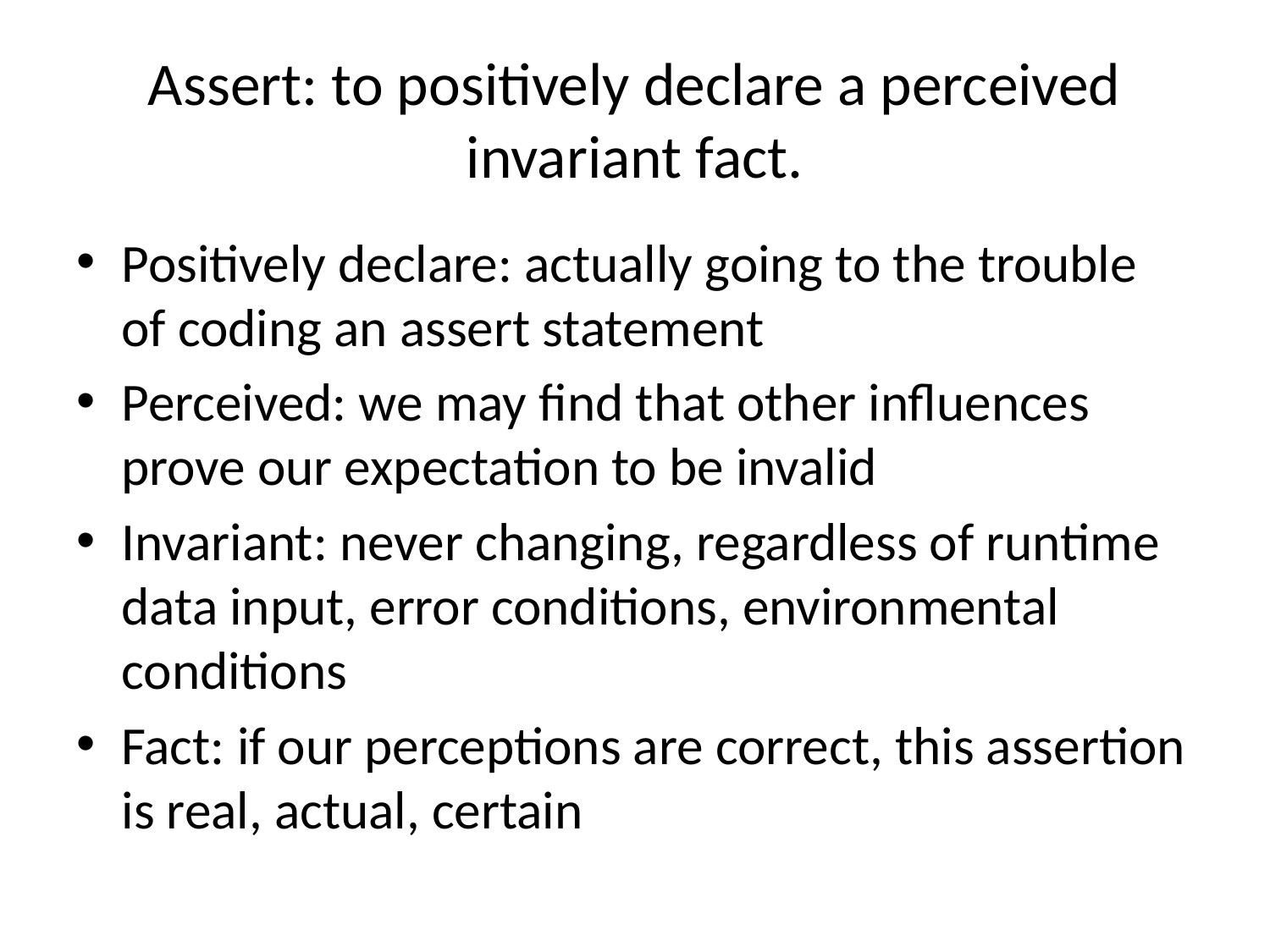

# Assert: to positively declare a perceived invariant fact.
Positively declare: actually going to the trouble of coding an assert statement
Perceived: we may find that other influences prove our expectation to be invalid
Invariant: never changing, regardless of runtime data input, error conditions, environmental conditions
Fact: if our perceptions are correct, this assertion is real, actual, certain